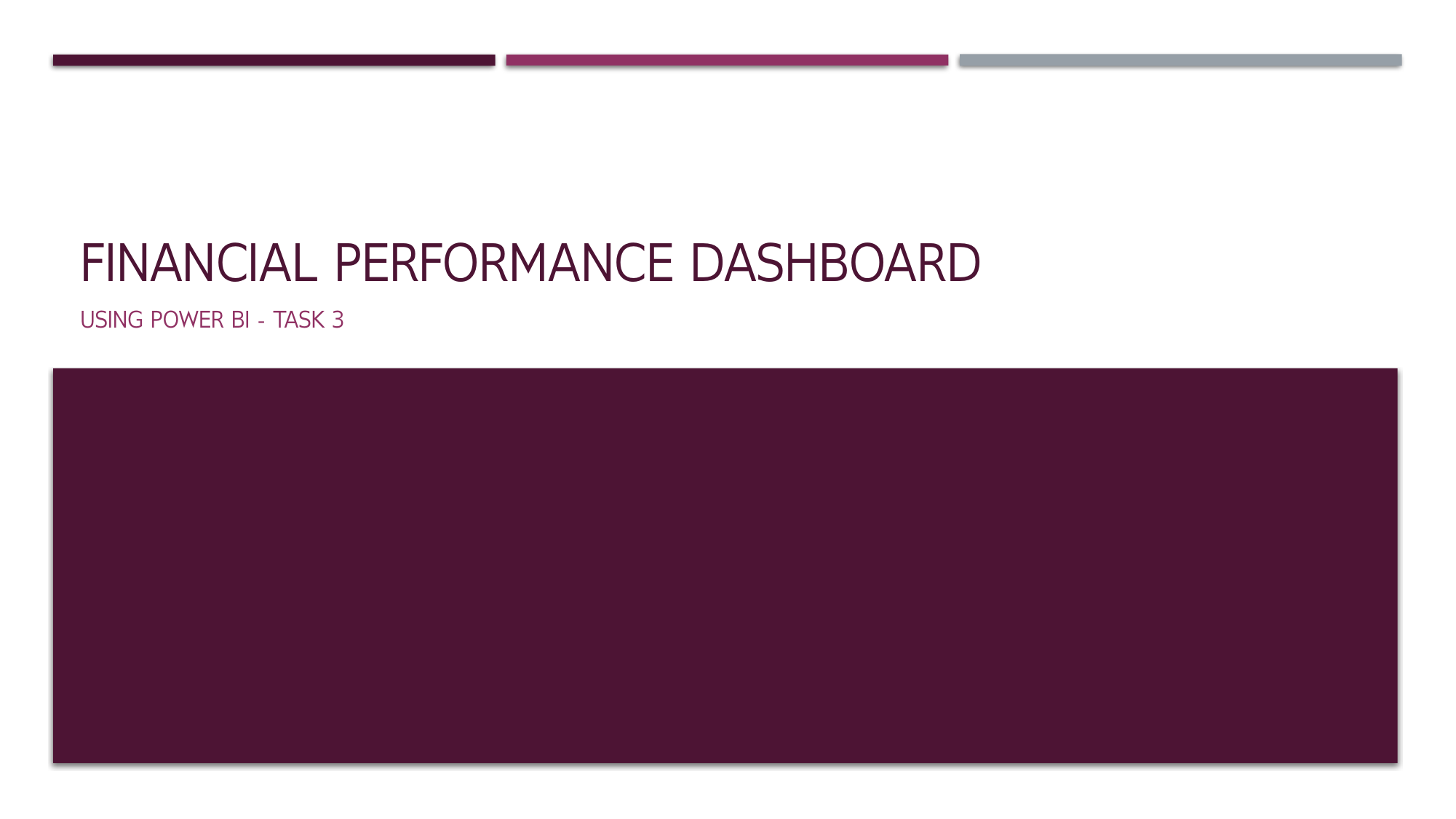

# Financial Performance Dashboard
USING POWER BI - Task 3